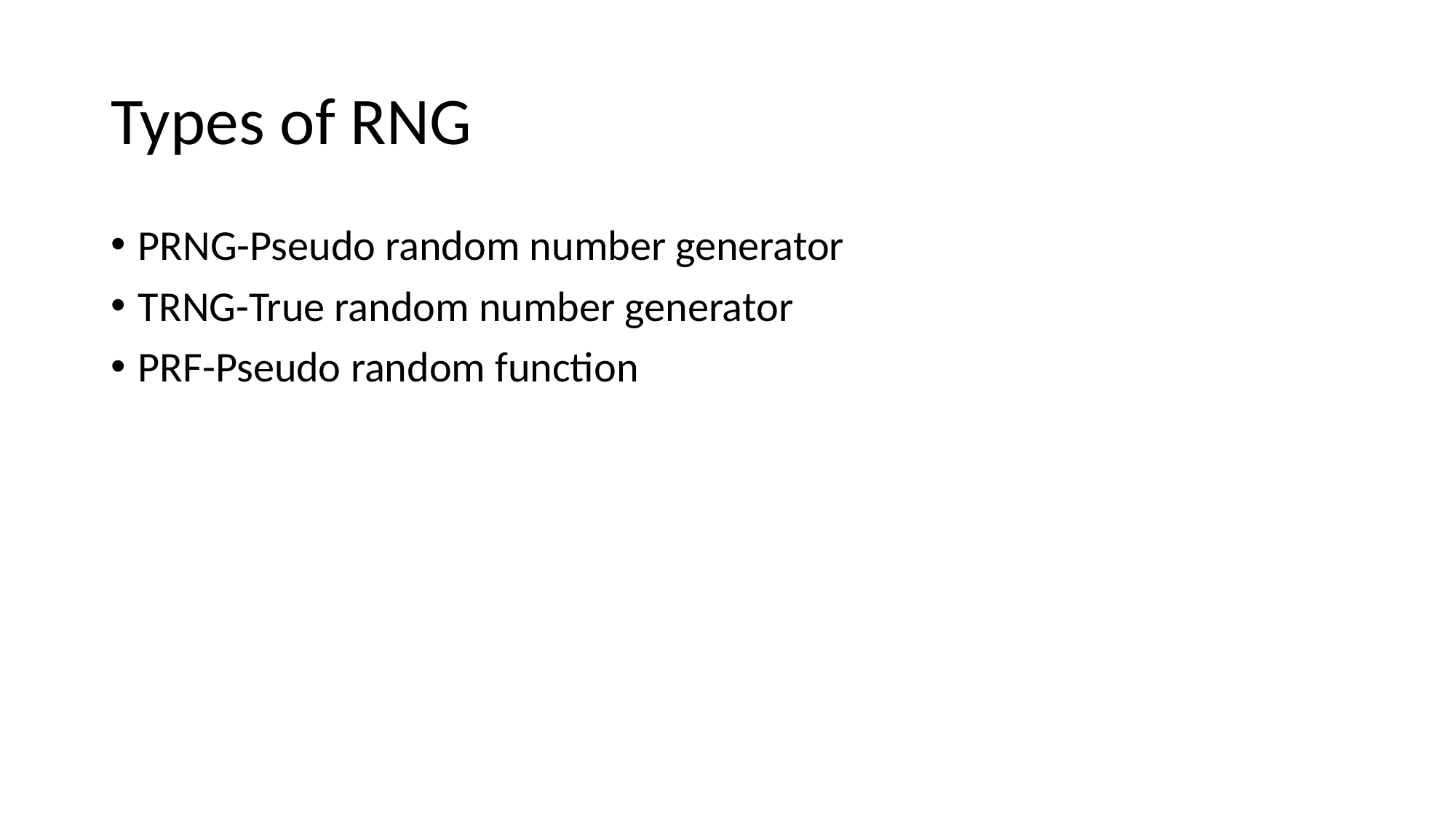

# Types of RNG
PRNG-Pseudo random number generator
TRNG-True random number generator
PRF-Pseudo random function